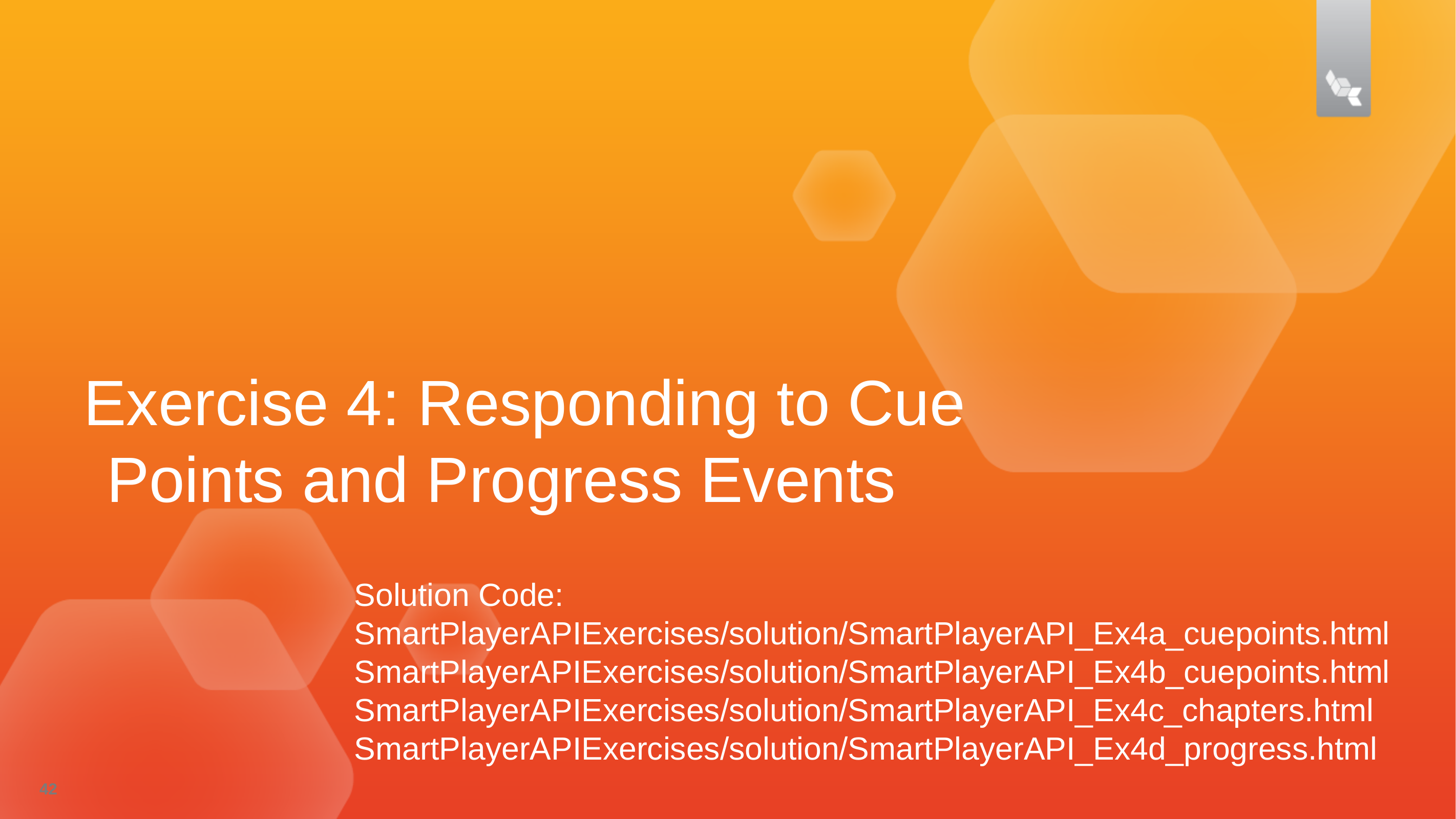

Exercise 4: Responding to Cue Points and Progress Events

Solution Code:
SmartPlayerAPIExercises/solution/SmartPlayerAPI_Ex4a_cuepoints.html
SmartPlayerAPIExercises/solution/SmartPlayerAPI_Ex4b_cuepoints.html
SmartPlayerAPIExercises/solution/SmartPlayerAPI_Ex4c_chapters.html
SmartPlayerAPIExercises/solution/SmartPlayerAPI_Ex4d_progress.html
42